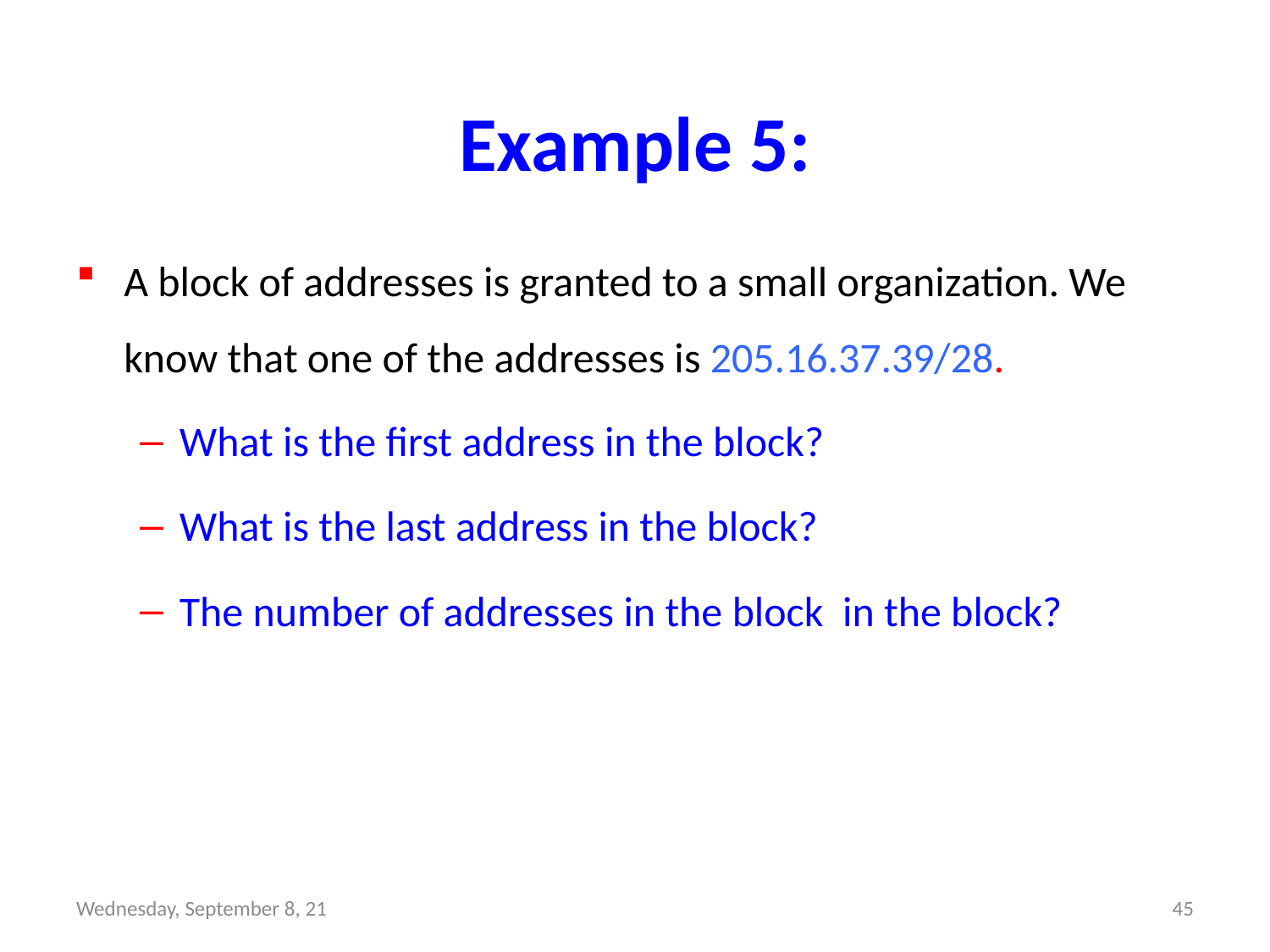

# Example 5:
A block of addresses is granted to a small organization. We know that one of the addresses is 205.16.37.39/28.
What is the first address in the block?
What is the last address in the block?
The number of addresses in the block  in the block?

Wednesday, September 8, 21
45